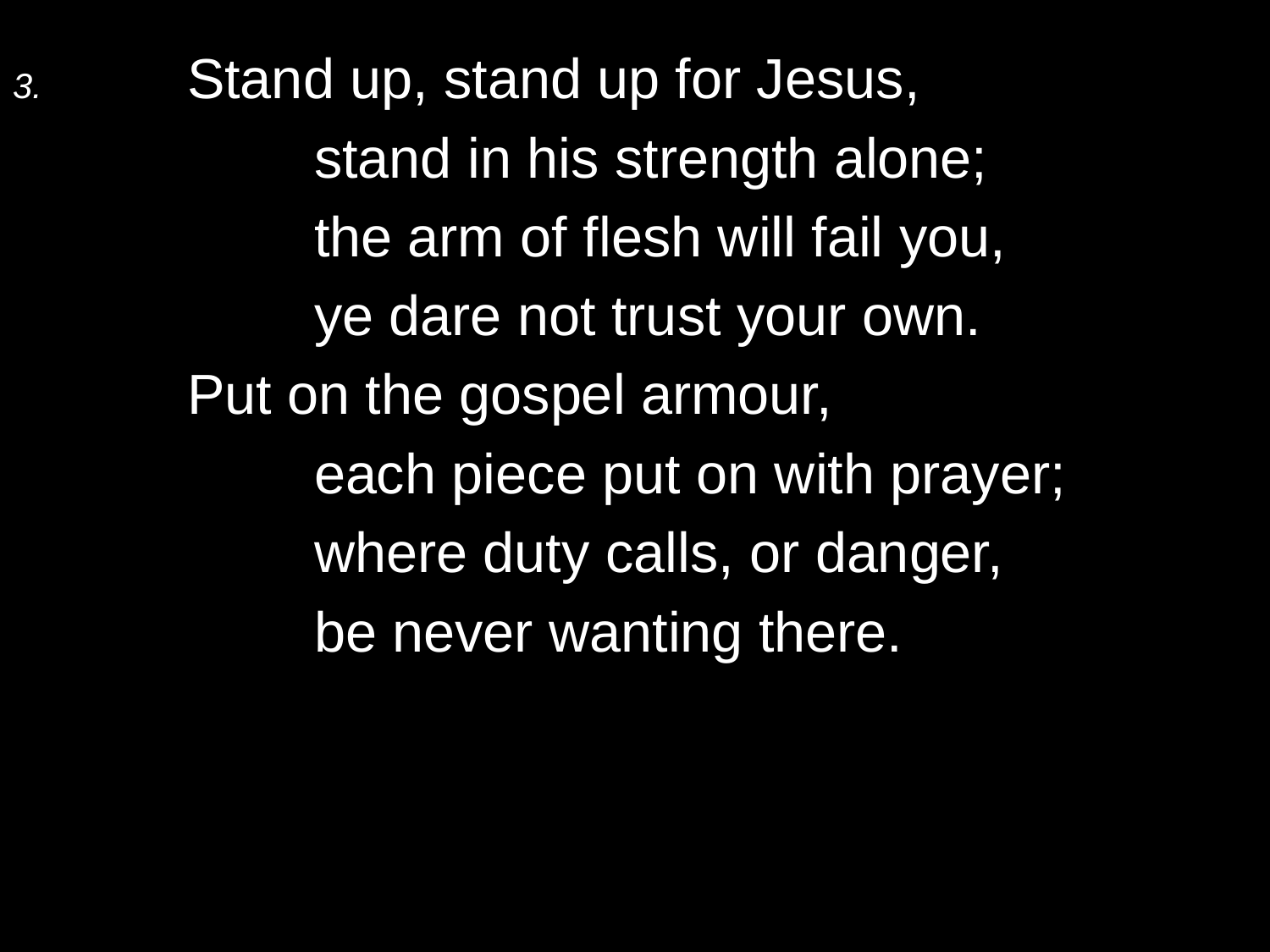

3.	Stand up, stand up for Jesus,
		stand in his strength alone;
		the arm of flesh will fail you,
		ye dare not trust your own.
	Put on the gospel armour,
		each piece put on with prayer;
		where duty calls, or danger,
		be never wanting there.